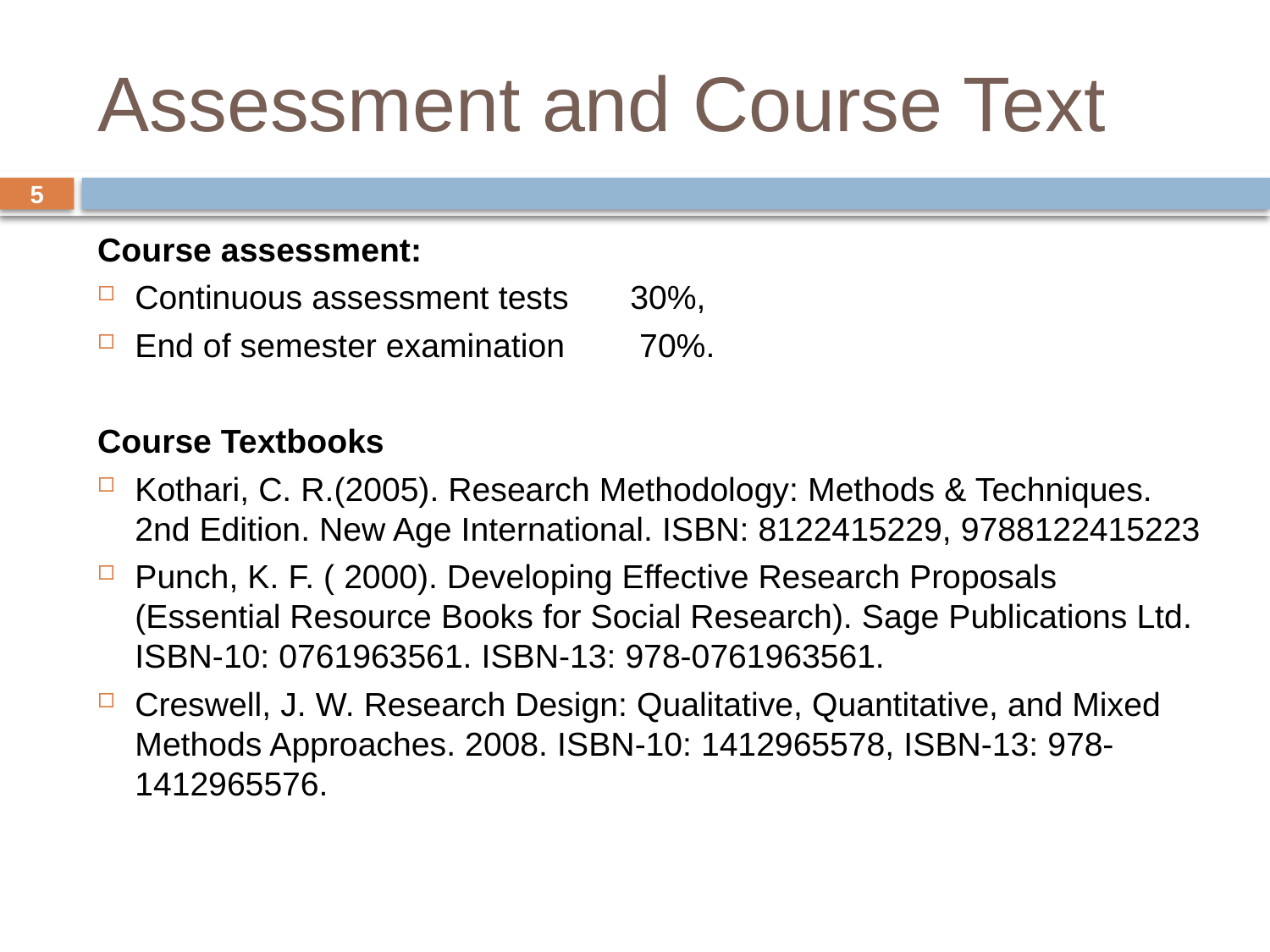

# Assessment and Course Text
5
Course assessment:
Continuous assessment tests			30%,
End of semester examination			 70%.

Course Textbooks
Kothari, C. R.(2005). Research Methodology: Methods & Techniques. 2nd Edition. New Age International. ISBN: 8122415229, 9788122415223
Punch, K. F. ( 2000). Developing Effective Research Proposals (Essential Resource Books for Social Research). Sage Publications Ltd. ISBN-10: 0761963561. ISBN-13: 978-0761963561.
Creswell, J. W. Research Design: Qualitative, Quantitative, and Mixed Methods Approaches. 2008. ISBN-10: 1412965578, ISBN-13: 978-1412965576.